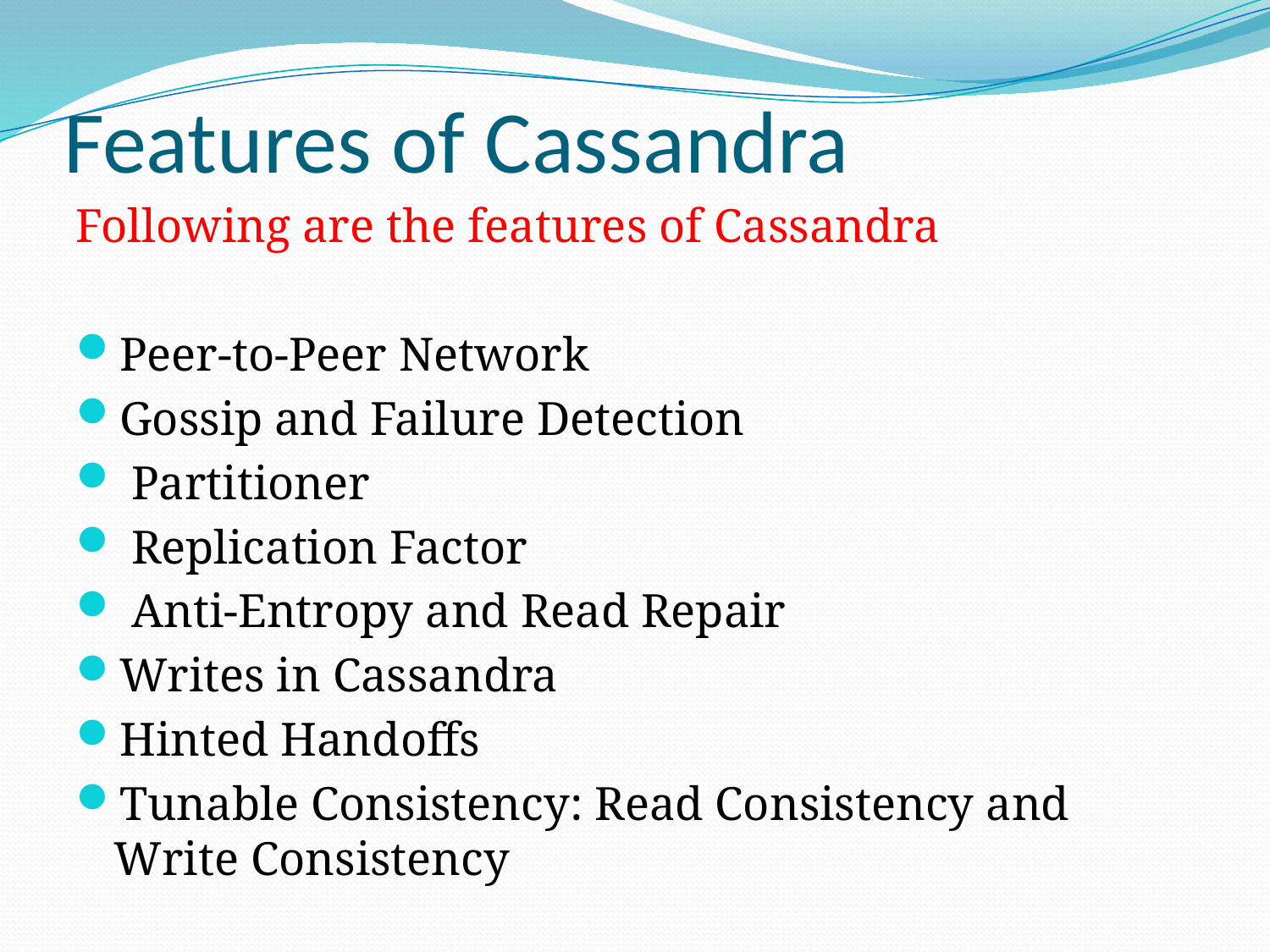

# Features of Cassandra
Following are the features of Cassandra

Peer-to-Peer Network
Gossip and Failure Detection
 Partitioner
 Replication Factor
 Anti-Entropy and Read Repair
Writes in Cassandra
Hinted Handoffs
Tunable Consistency: Read Consistency and  Write Consistency